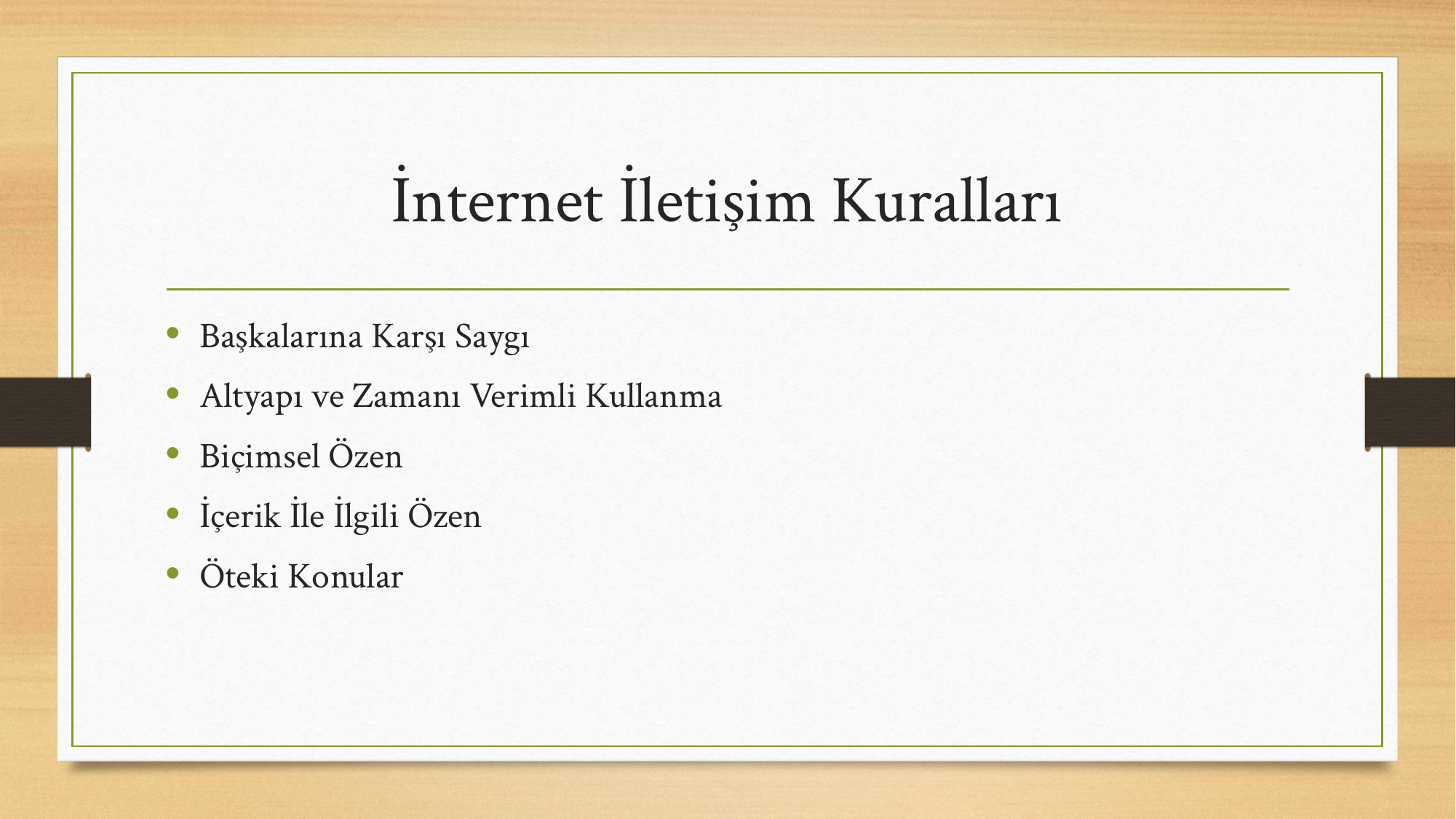

# İnternet İletişim Kuralları
Başkalarına Karşı Saygı
Altyapı ve Zamanı Verimli Kullanma
Biçimsel Özen
İçerik İle İlgili Özen
Öteki Konular